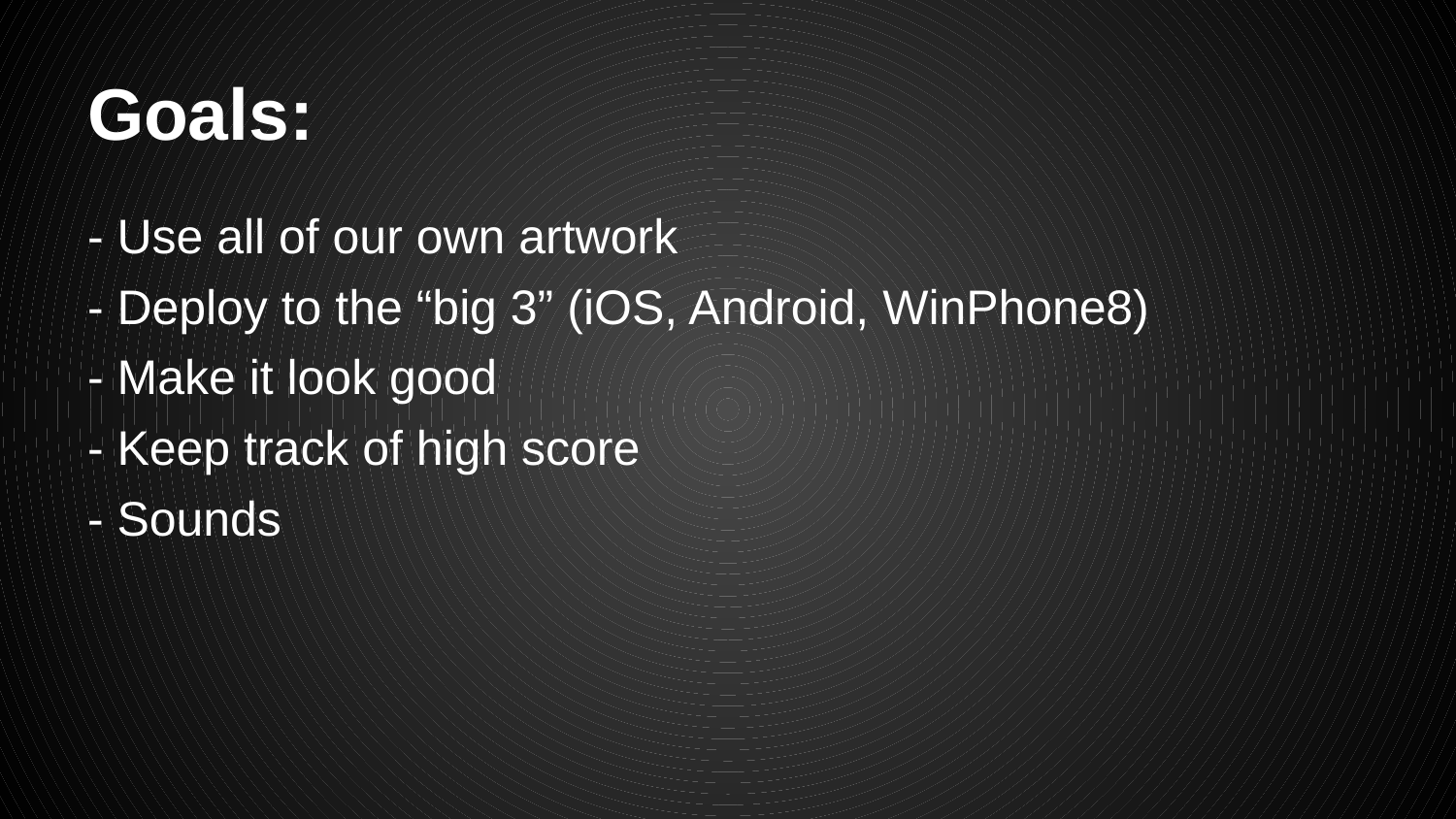

# Goals:
- Use all of our own artwork
- Deploy to the “big 3” (iOS, Android, WinPhone8)
- Make it look good
- Keep track of high score
- Sounds